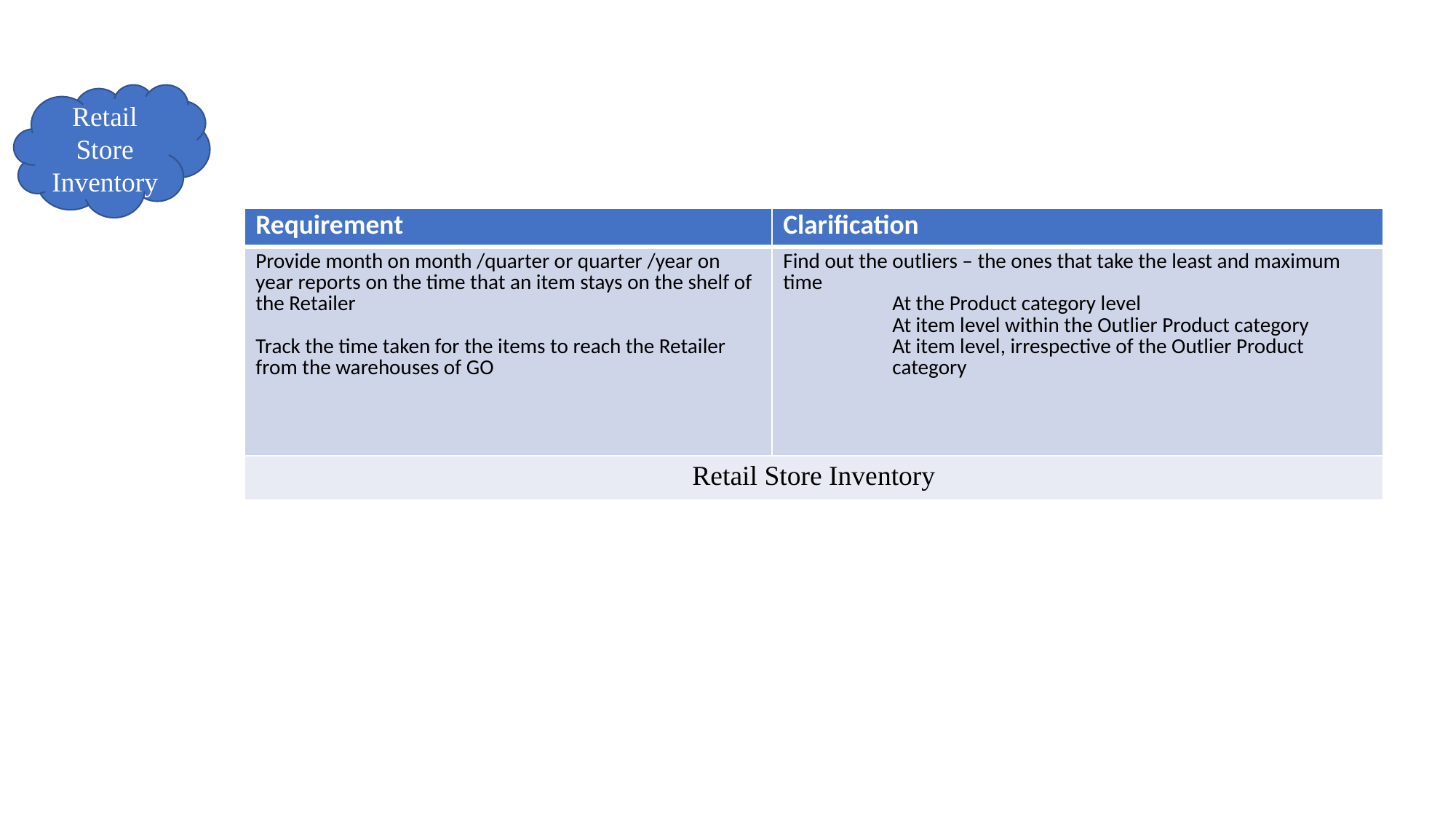

Retail Store Inventory
| Requirement | Clarification |
| --- | --- |
| Provide month on month /quarter or quarter /year on year reports on the time that an item stays on the shelf of the Retailer Track the time taken for the items to reach the Retailer from the warehouses of GO | Find out the outliers – the ones that take the least and maximum time At the Product category level At item level within the Outlier Product category At item level, irrespective of the Outlier Product category |
| Retail Store Inventory |  |